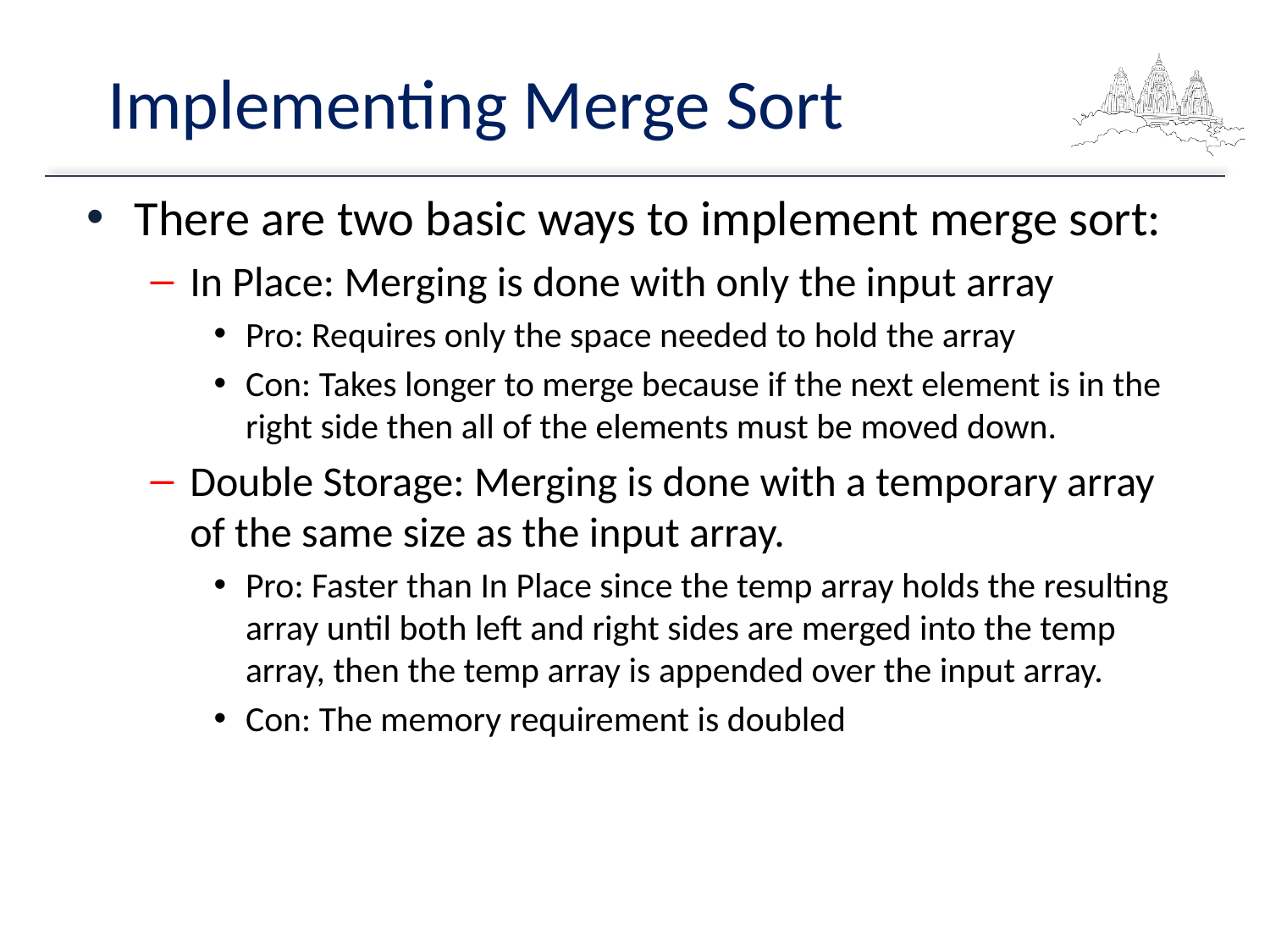

# Implementing Merge Sort
There are two basic ways to implement merge sort:
In Place: Merging is done with only the input array
Pro: Requires only the space needed to hold the array
Con: Takes longer to merge because if the next element is in the right side then all of the elements must be moved down.
Double Storage: Merging is done with a temporary array of the same size as the input array.
Pro: Faster than In Place since the temp array holds the resulting array until both left and right sides are merged into the temp array, then the temp array is appended over the input array.
Con: The memory requirement is doubled